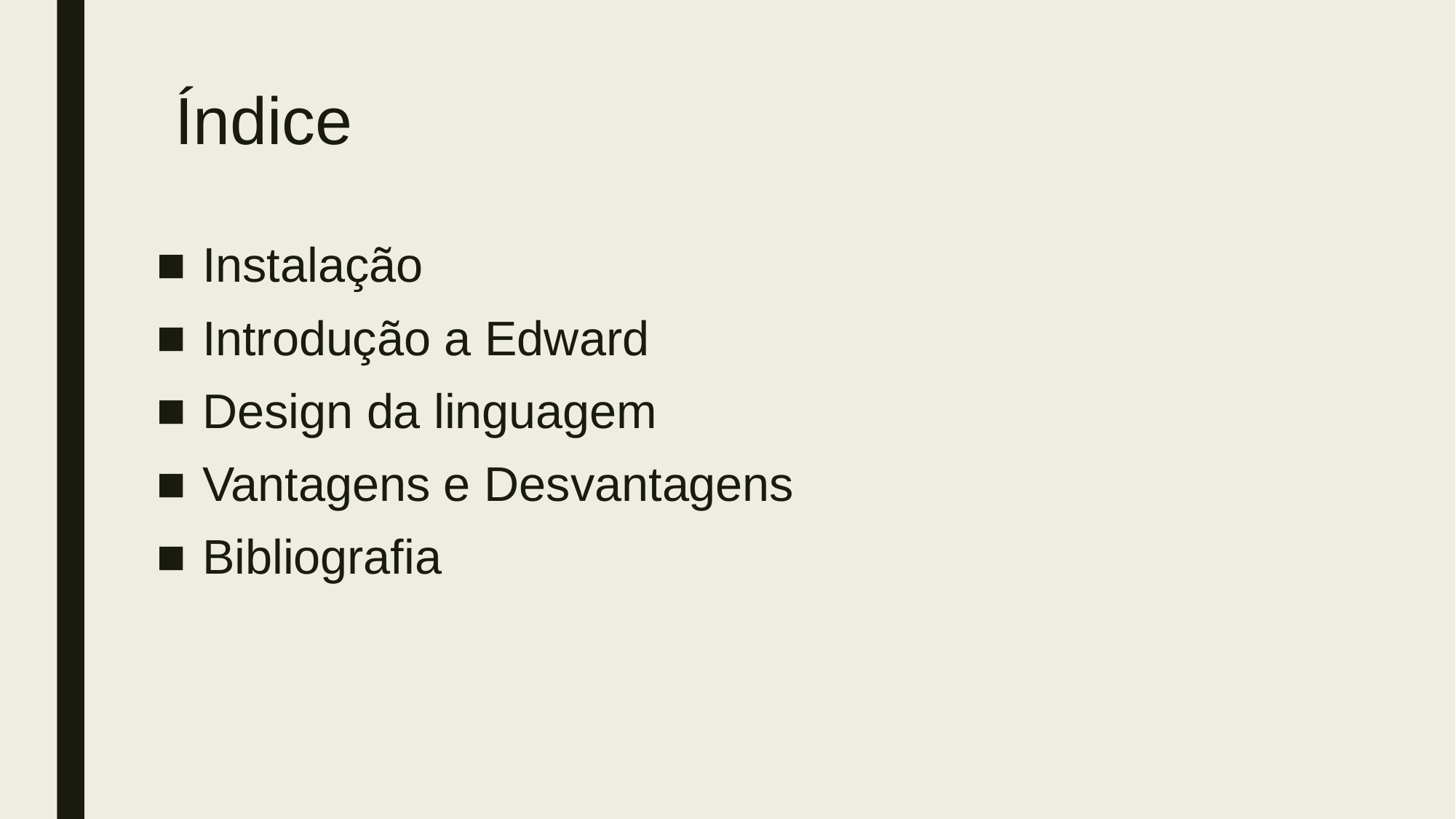

# Índice
Instalação
Introdução a Edward
Design da linguagem
Vantagens e Desvantagens
Bibliografia